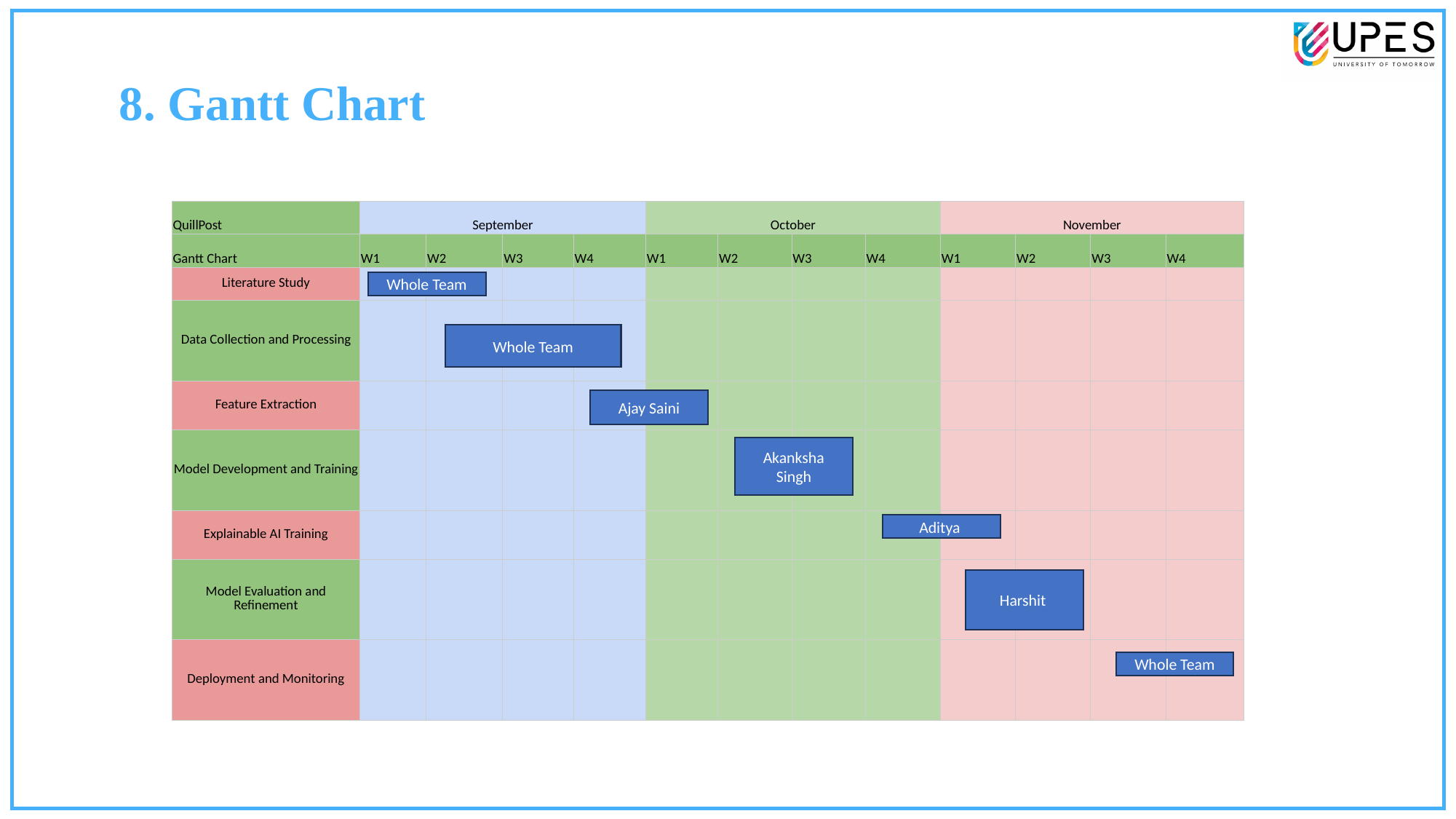

8. Gantt Chart
| QuillPost | September |  |  |  | October |  |  |  | November |  |  |  |
| --- | --- | --- | --- | --- | --- | --- | --- | --- | --- | --- | --- | --- |
| Gantt Chart | W1 | W2 | W3 | W4 | W1 | W2 | W3 | W4 | W1 | W2 | W3 | W4 |
| Literature Study |  |  |  |  |  |  |  |  |  |  |  |  |
| Data Collection and Processing |  |  |  |  |  |  |  |  |  |  |  |  |
| Feature Extraction |  |  |  |  |  |  |  |  |  |  |  |  |
| Model Development and Training |  |  |  |  |  |  |  |  |  |  |  |  |
| Explainable AI Training |  |  |  |  |  |  |  |  |  |  |  |  |
| Model Evaluation and Refinement |  |  |  |  |  |  |  |  |  |  |  |  |
| Deployment and Monitoring |  |  |  |  |  |  |  |  |  |  |  |  |
Whole Team
Whole Team
Ajay Saini
Akanksha Singh
Aditya
Harshit
Whole Team